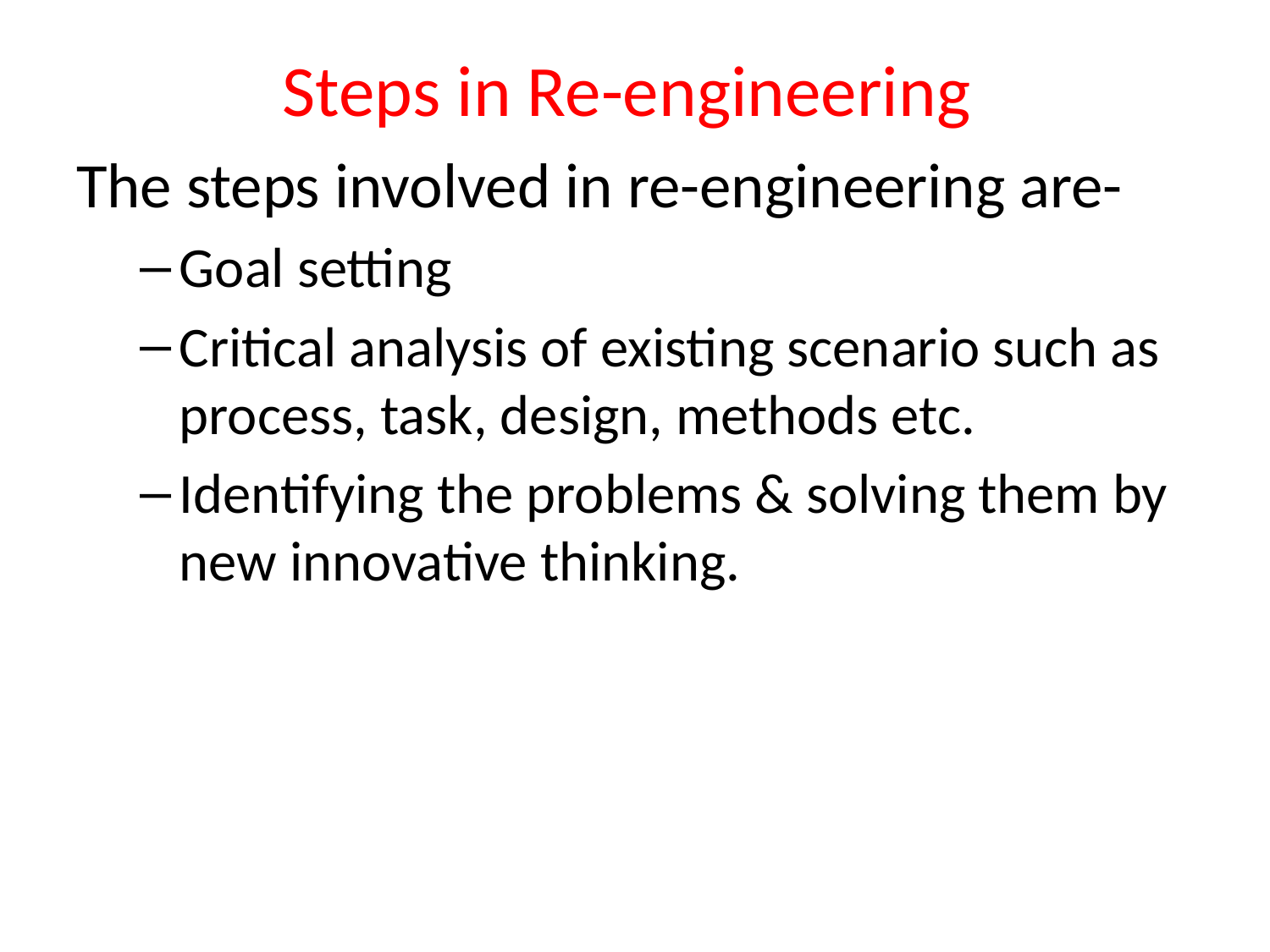

# Steps in Re-engineering
The steps involved in re-engineering are-
Goal setting
Critical analysis of existing scenario such as process, task, design, methods etc.
Identifying the problems & solving them by new innovative thinking.